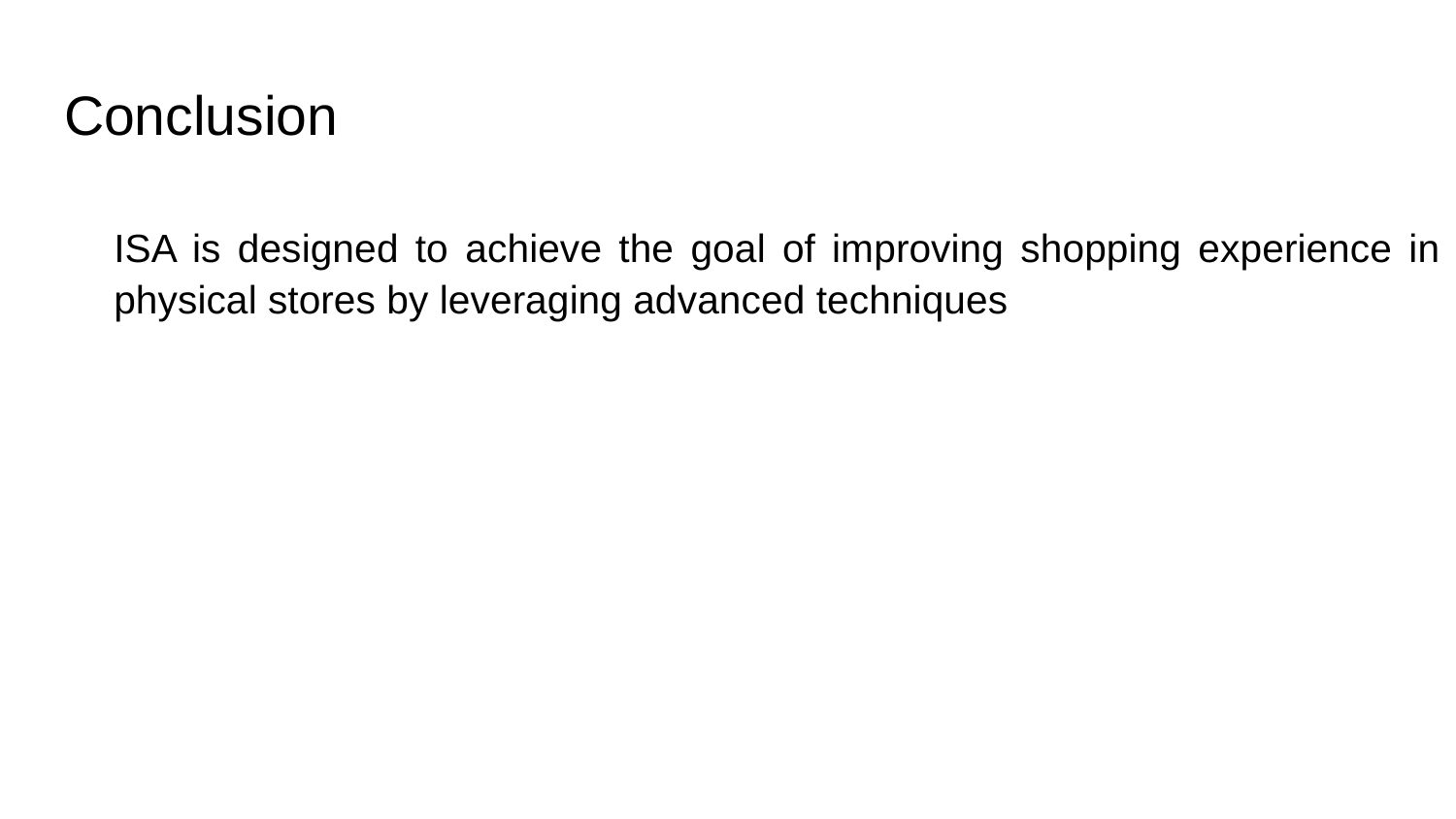

# Conclusion
ISA is designed to achieve the goal of improving shopping experience in physical stores by leveraging advanced techniques